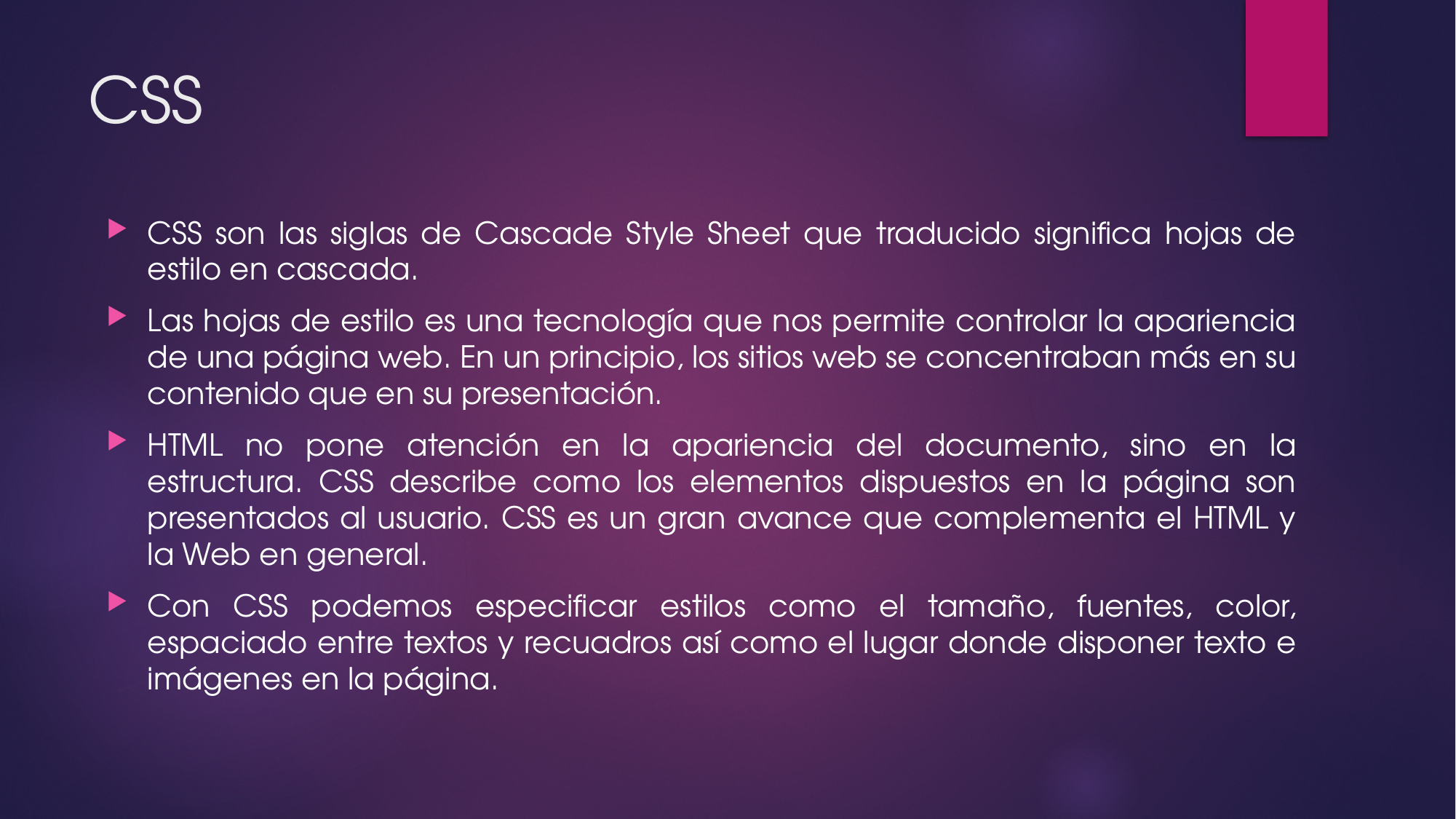

# CSS
CSS son las siglas de Cascade Style Sheet que traducido significa hojas de estilo en cascada.
Las hojas de estilo es una tecnología que nos permite controlar la apariencia de una página web. En un principio, los sitios web se concentraban más en su contenido que en su presentación.
HTML no pone atención en la apariencia del documento, sino en la estructura. CSS describe como los elementos dispuestos en la página son presentados al usuario. CSS es un gran avance que complementa el HTML y la Web en general.
Con CSS podemos especificar estilos como el tamaño, fuentes, color, espaciado entre textos y recuadros así como el lugar donde disponer texto e imágenes en la página.